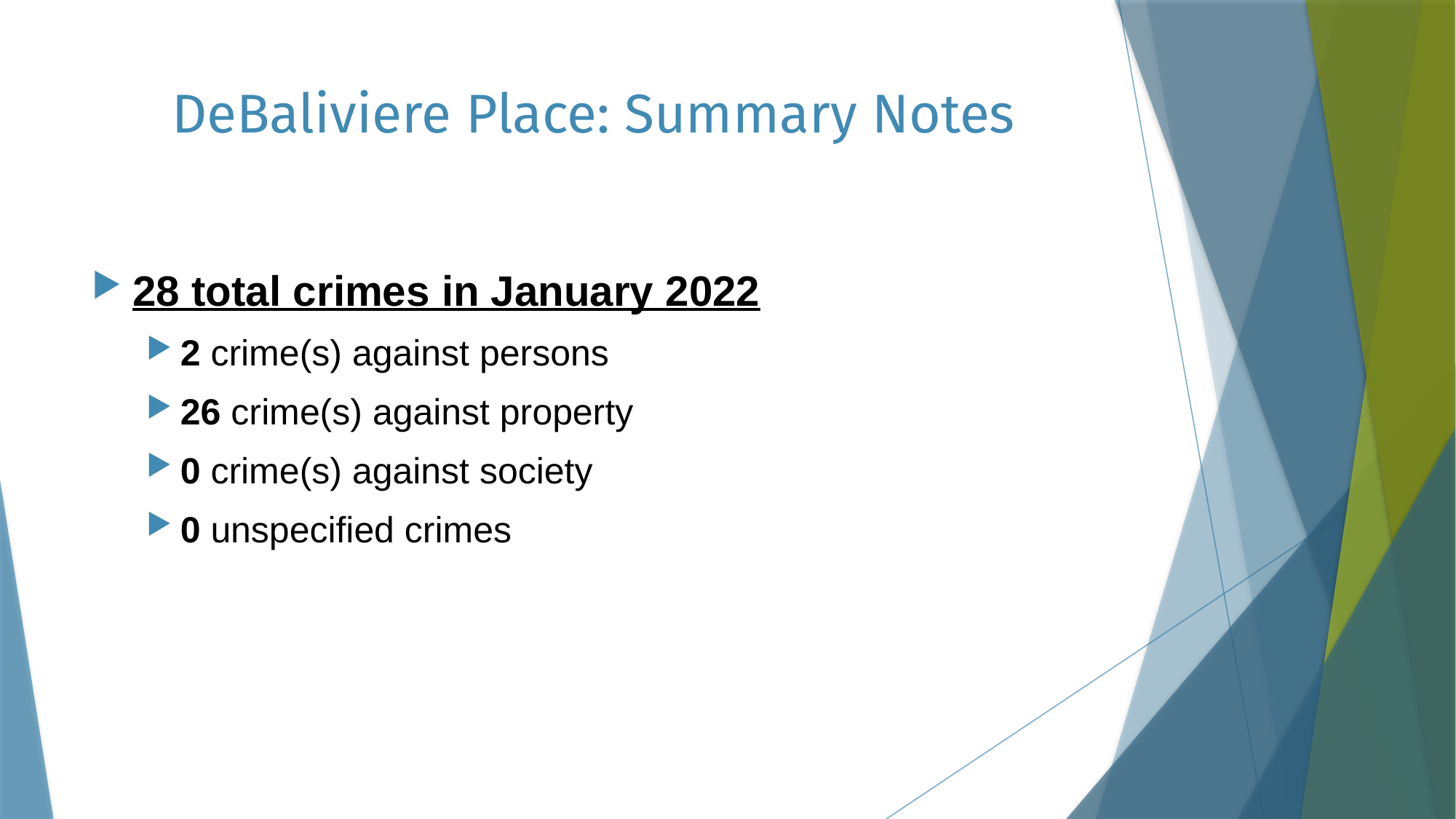

# DeBaliviere Place: Summary Notes
28 total crimes in January 2022
2 crime(s) against persons
26 crime(s) against property
0 crime(s) against society
0 unspecified crimes